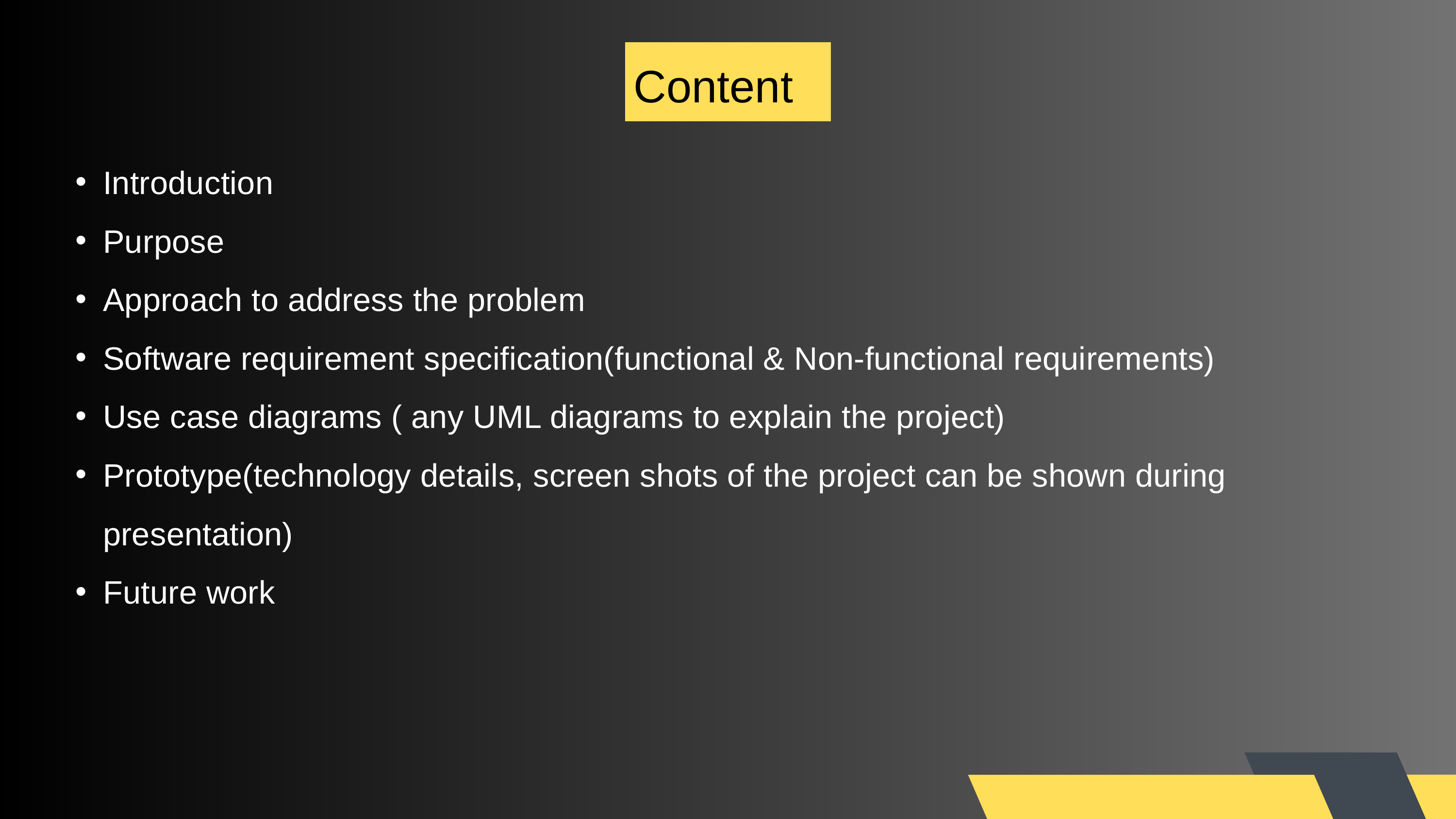

Content
Introduction
Pu﻿rpose
Approach to address the problem
Software requirement specification(functional & Non-functional requirements)
Use case diagrams ( any UML diagrams to explain the project)
Prototype(technology details, screen shots of the project can be shown during presentation)
Future work